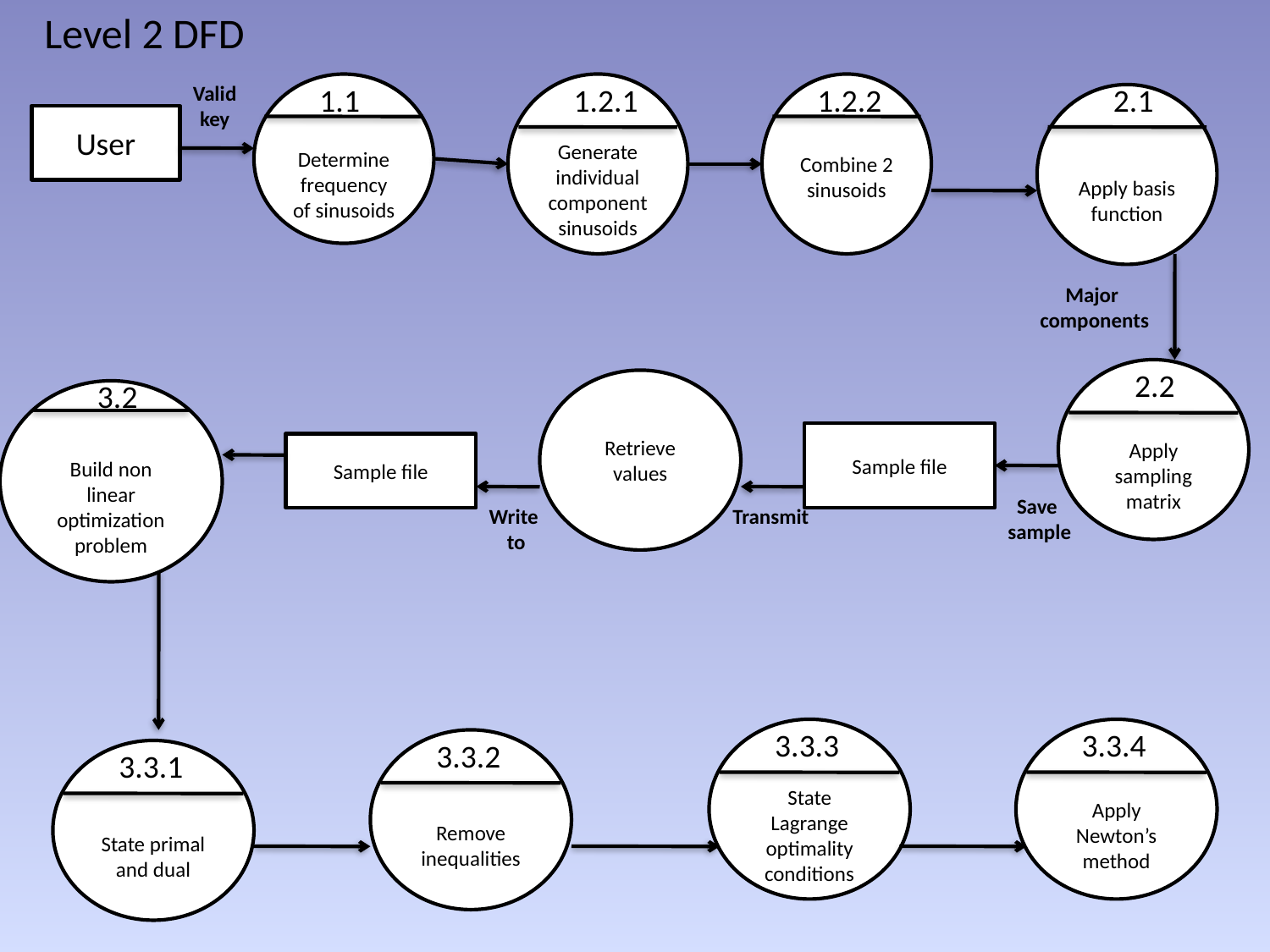

Level 2 DFD

Valid
key

Determine frequency of sinusoids
1.1

Generate individual component sinusoids
1.2.1

Combine 2 sinusoids
1.2.2
2.1

Apply basis function
User
Major
components

Apply sampling matrix
2.2
3.2
Retrieve values

Build non linear optimization problem
Sample file
Sample file
Save
sample
Write
to
Transmit

State Lagrange optimality conditions
3.3.3

Apply Newton’s method
3.3.4

Remove inequalities
3.3.2

State primal and dual
3.3.1